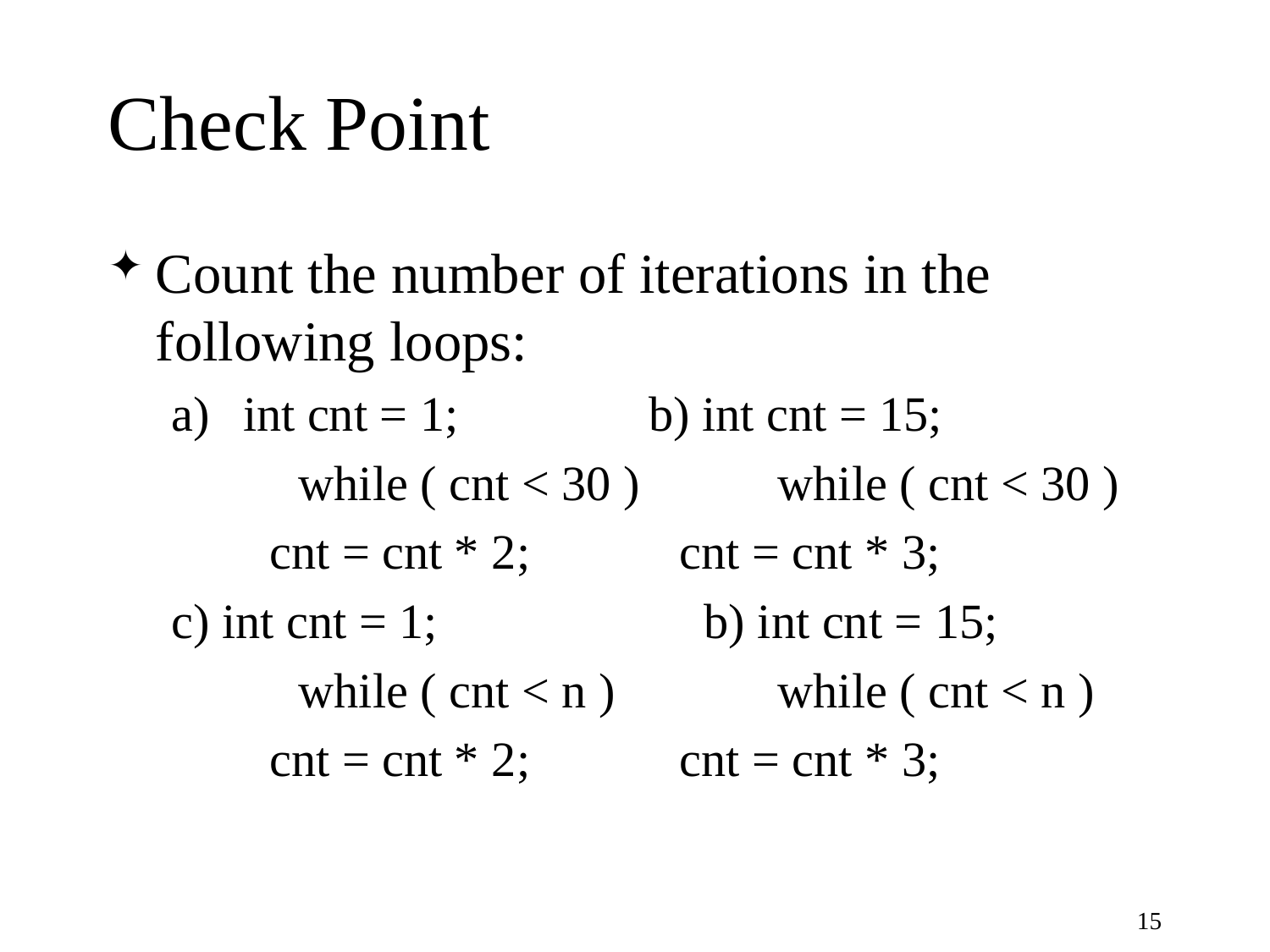

# Check Point
Count the number of iterations in the following loops:
int cnt = 1;		  b) int cnt = 15;
	while ( cnt < 30 )	        while ( cnt < 30 )
        cnt = cnt * 2;		cnt = cnt * 3;
c) int cnt = 1;		  b) int cnt = 15;
	while ( cnt < n )	        while ( cnt < n )
        cnt = cnt * 2;		cnt = cnt * 3;

15